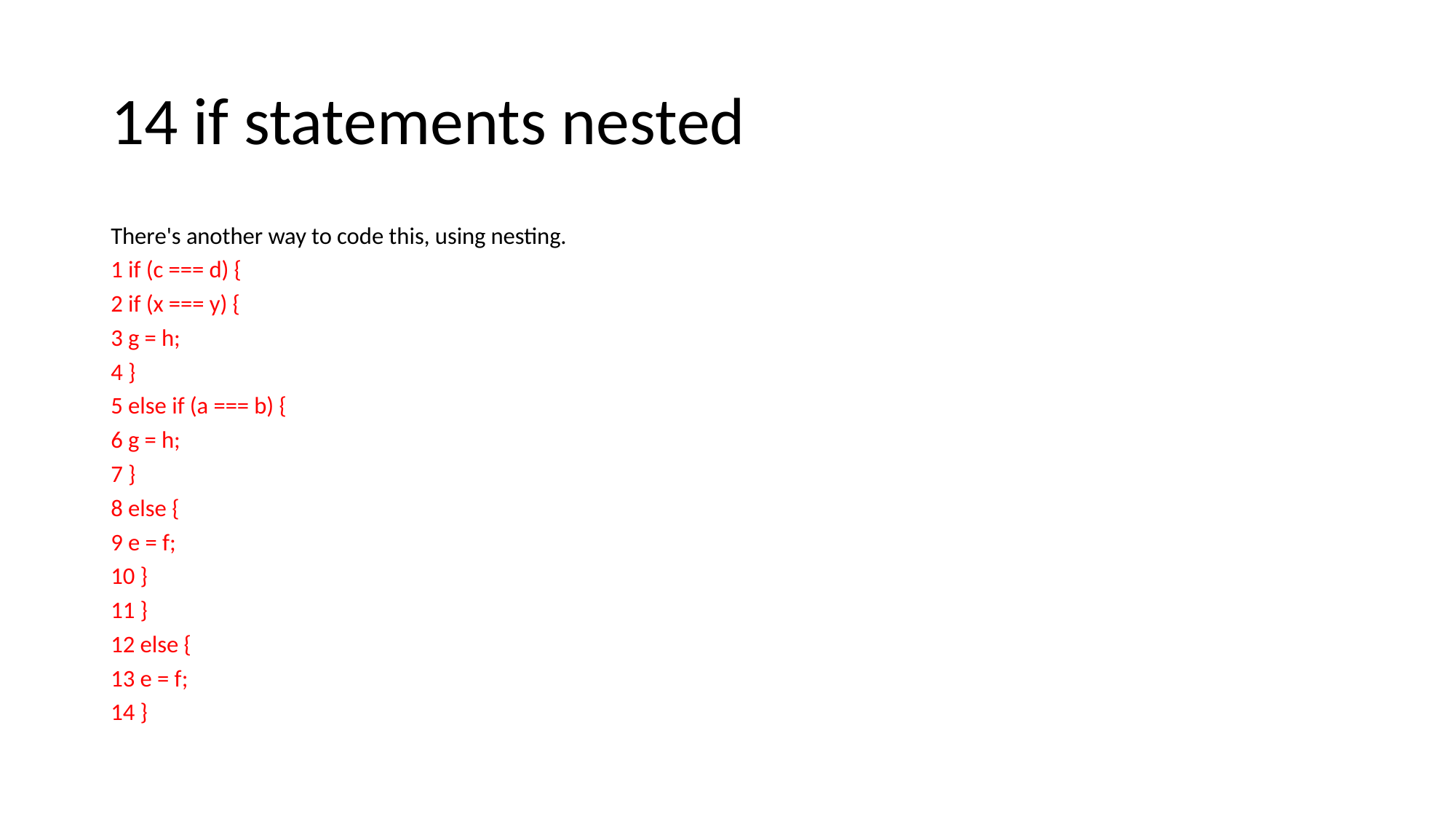

# 14 if statements nested
There's another way to code this, using nesting.
1 if (c === d) {
2 if (x === y) {
3 g = h;
4 }
5 else if (a === b) {
6 g = h;
7 }
8 else {
9 e = f;
10 }
11 }
12 else {
13 e = f;
14 }